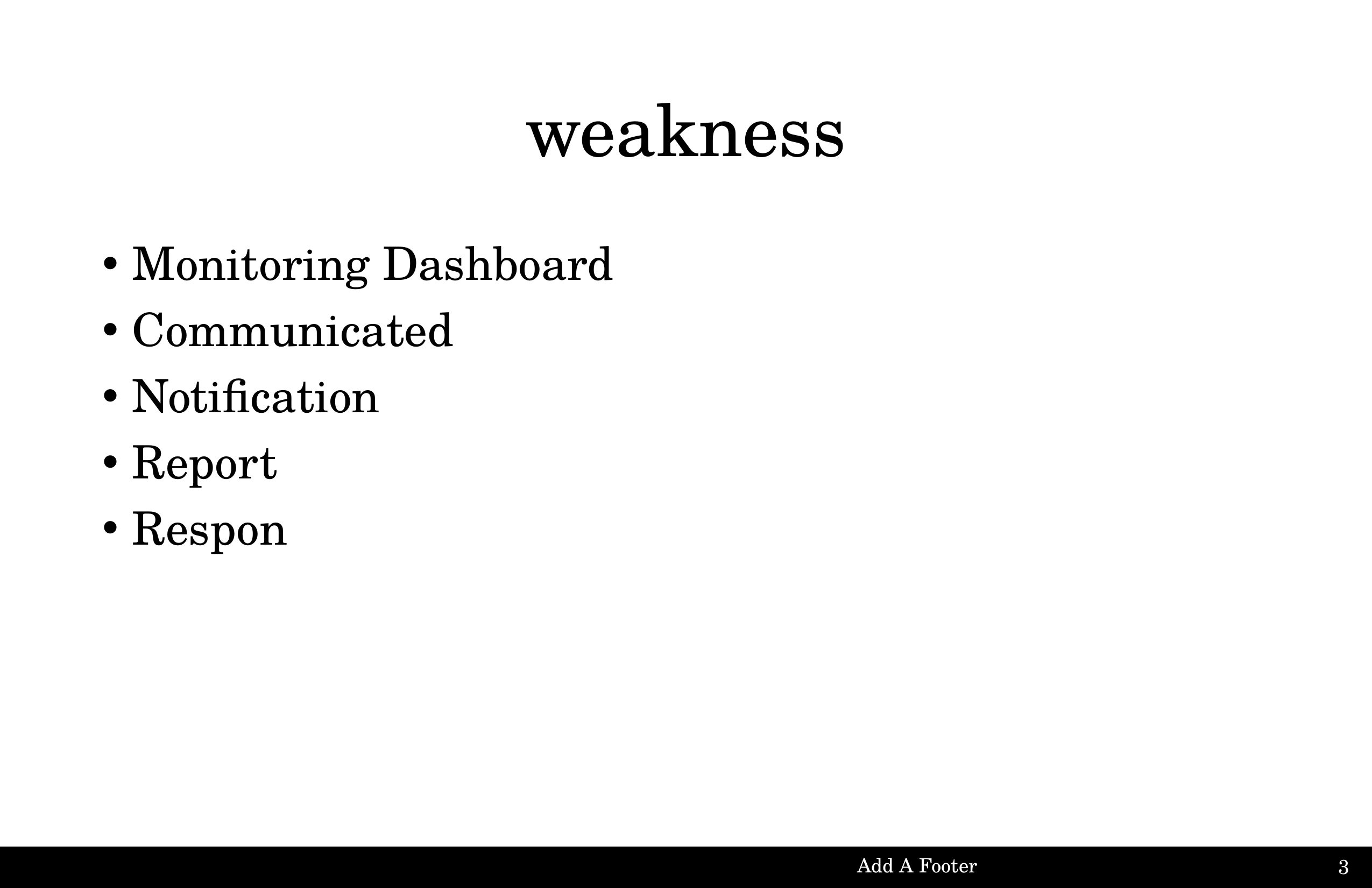

# weakness
Monitoring Dashboard
Communicated
Notification
Report
Respon
3
Add A Footer